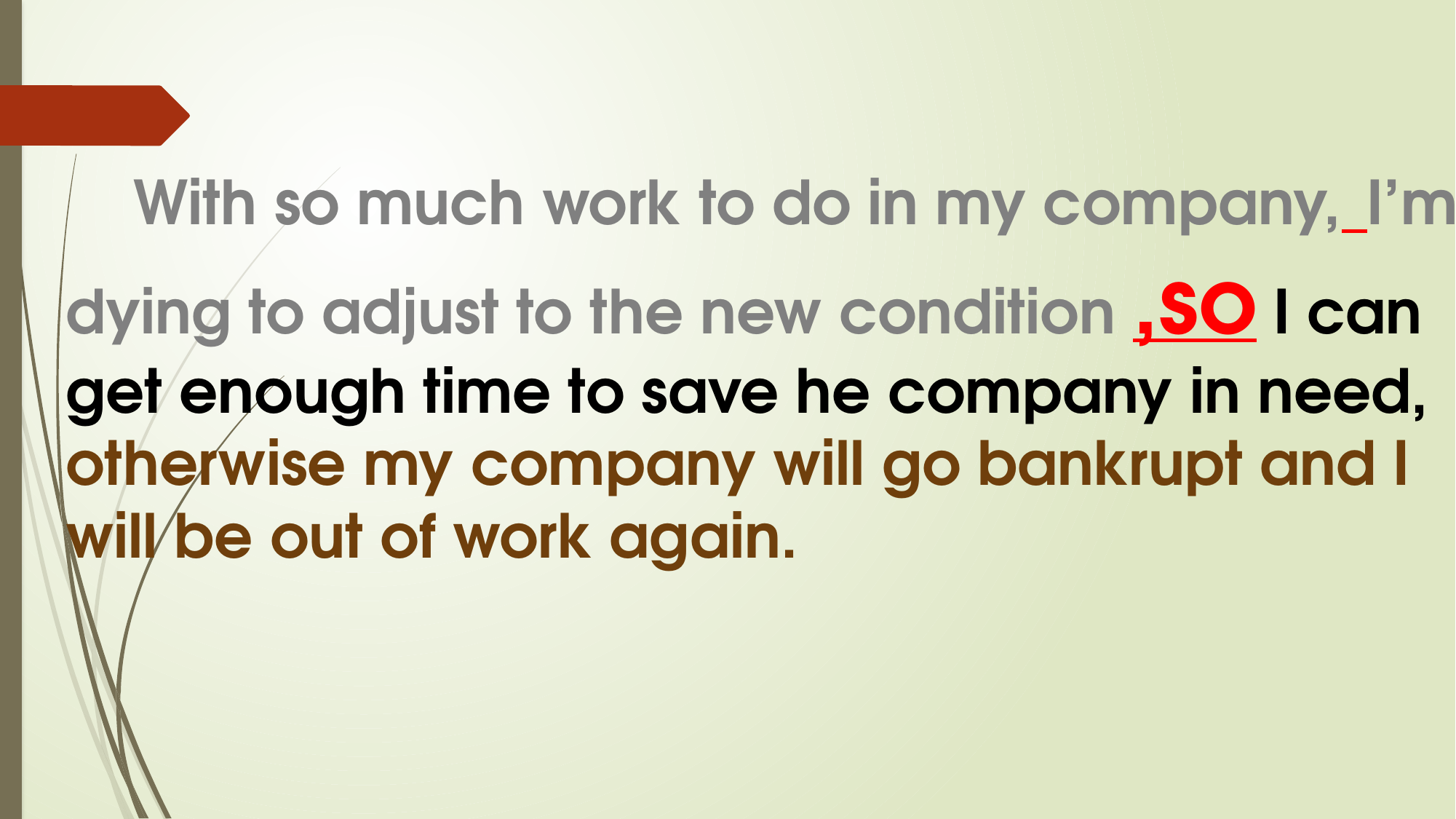

With so much work to do in my company, I’m dying to adjust to the new condition ,so I can get enough time to save he company in need, otherwise my company will go bankrupt and I will be out of work again.